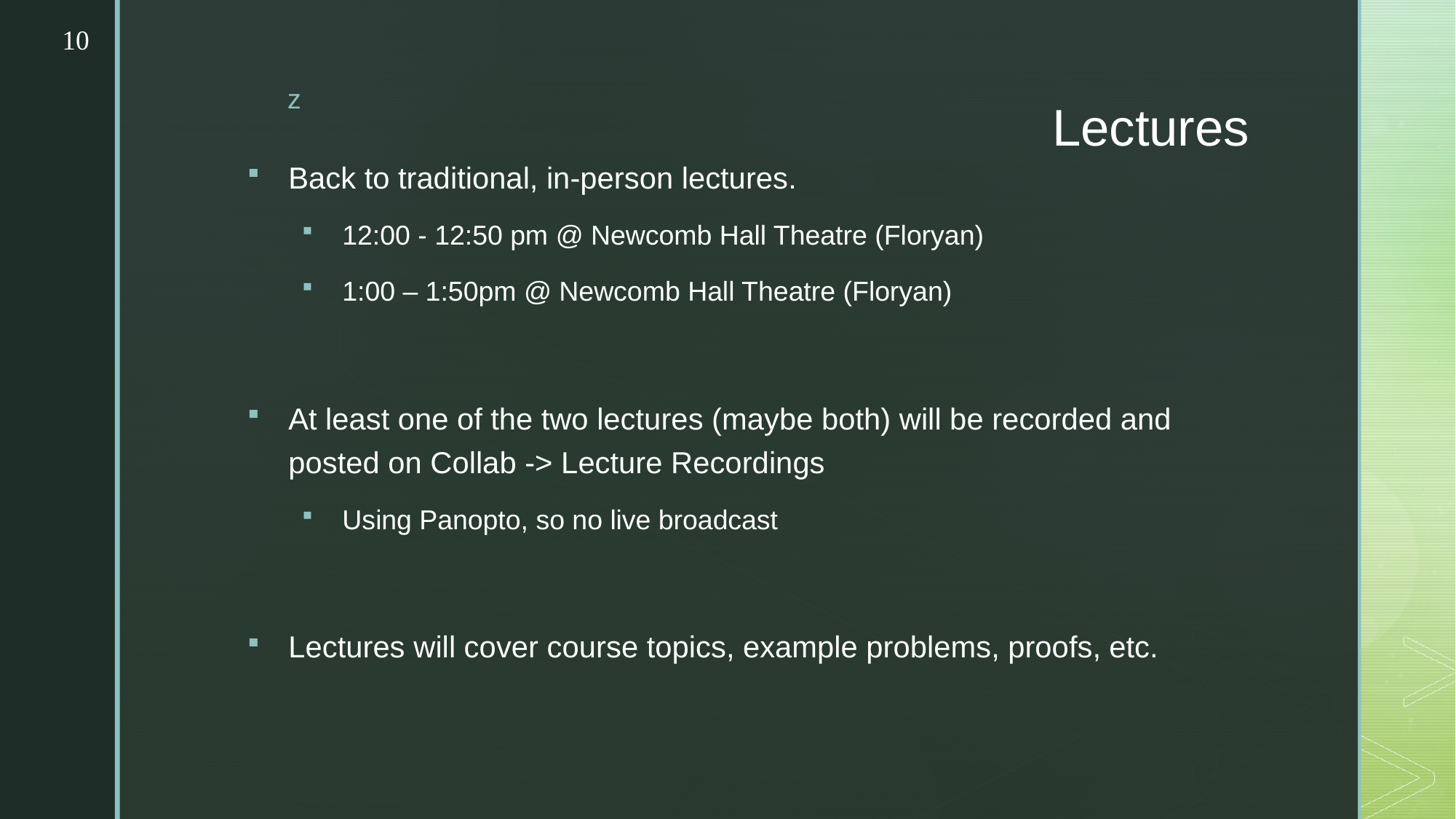

10
# Lectures
Back to traditional, in-person lectures.
12:00 - 12:50 pm @ Newcomb Hall Theatre (Floryan)
1:00 – 1:50pm @ Newcomb Hall Theatre (Floryan)

At least one of the two lectures (maybe both) will be recorded and posted on Collab -> Lecture Recordings
Using Panopto, so no live broadcast

Lectures will cover course topics, example problems, proofs, etc.